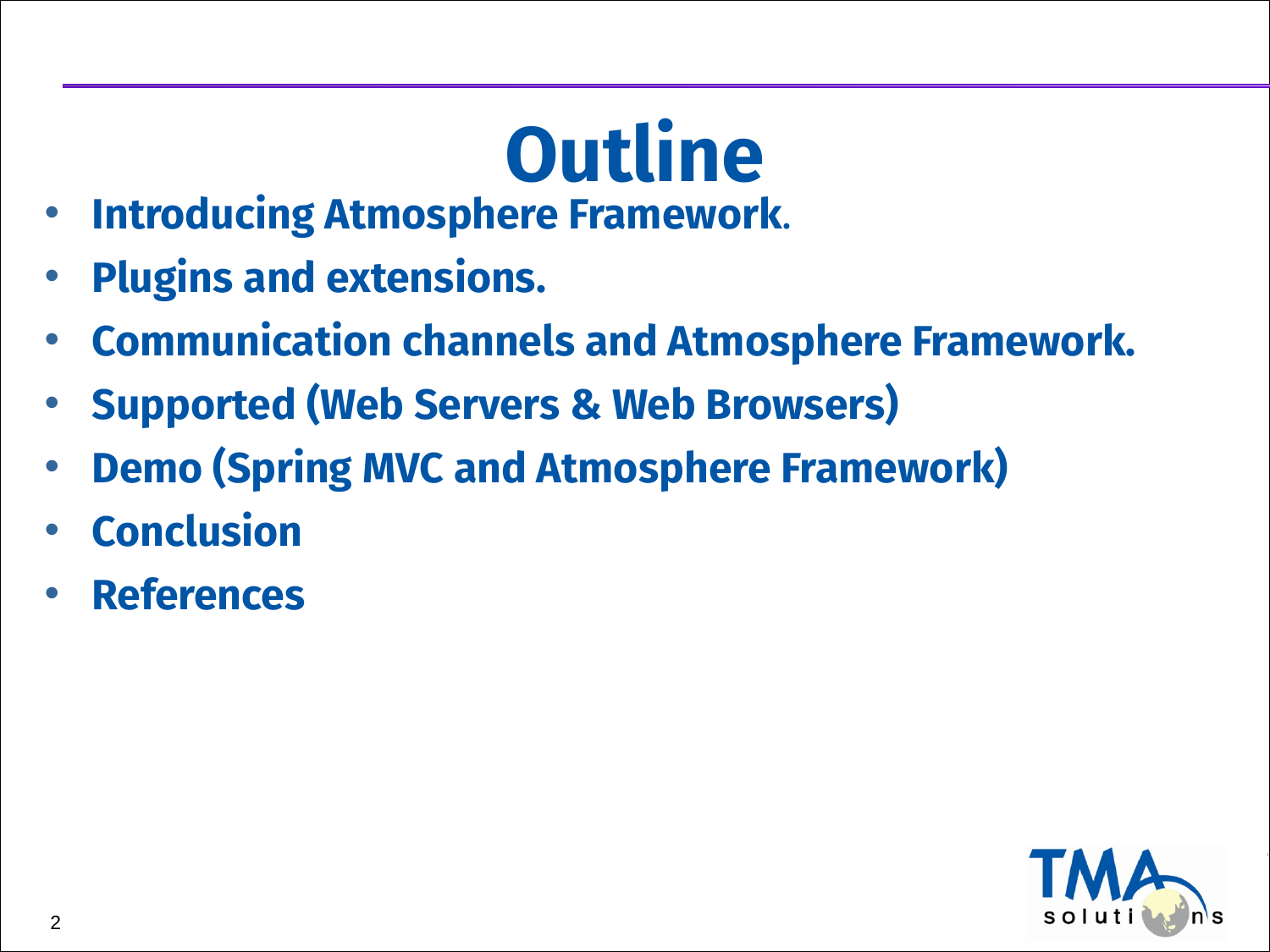

# Outline
Introducing Atmosphere Framework.
Plugins and extensions.
Communication channels and Atmosphere Framework.
Supported (Web Servers & Web Browsers)
Demo (Spring MVC and Atmosphere Framework)
Conclusion
References